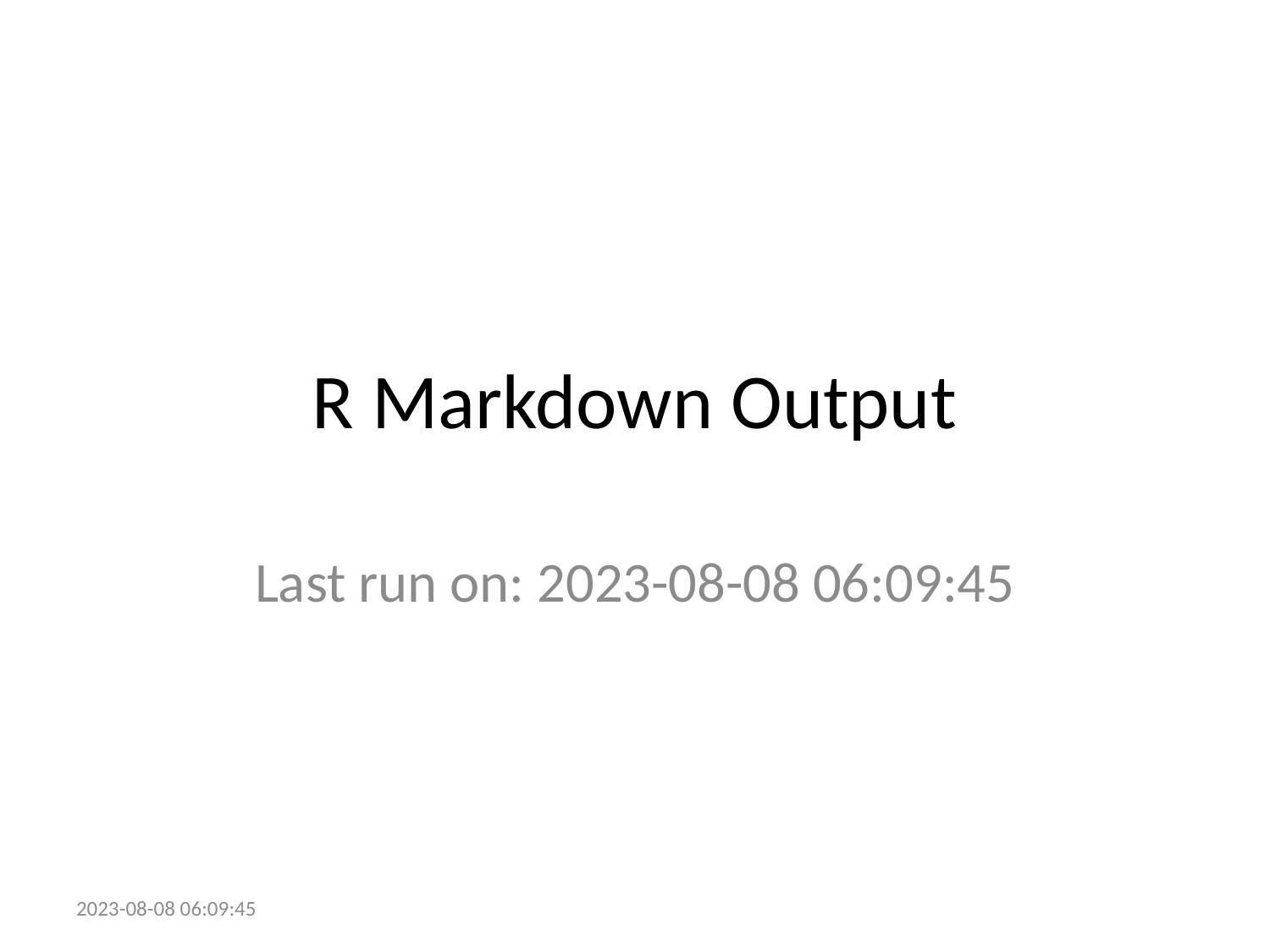

# R Markdown Output
Last run on: 2023-08-08 06:09:45
2023-08-08 06:09:45